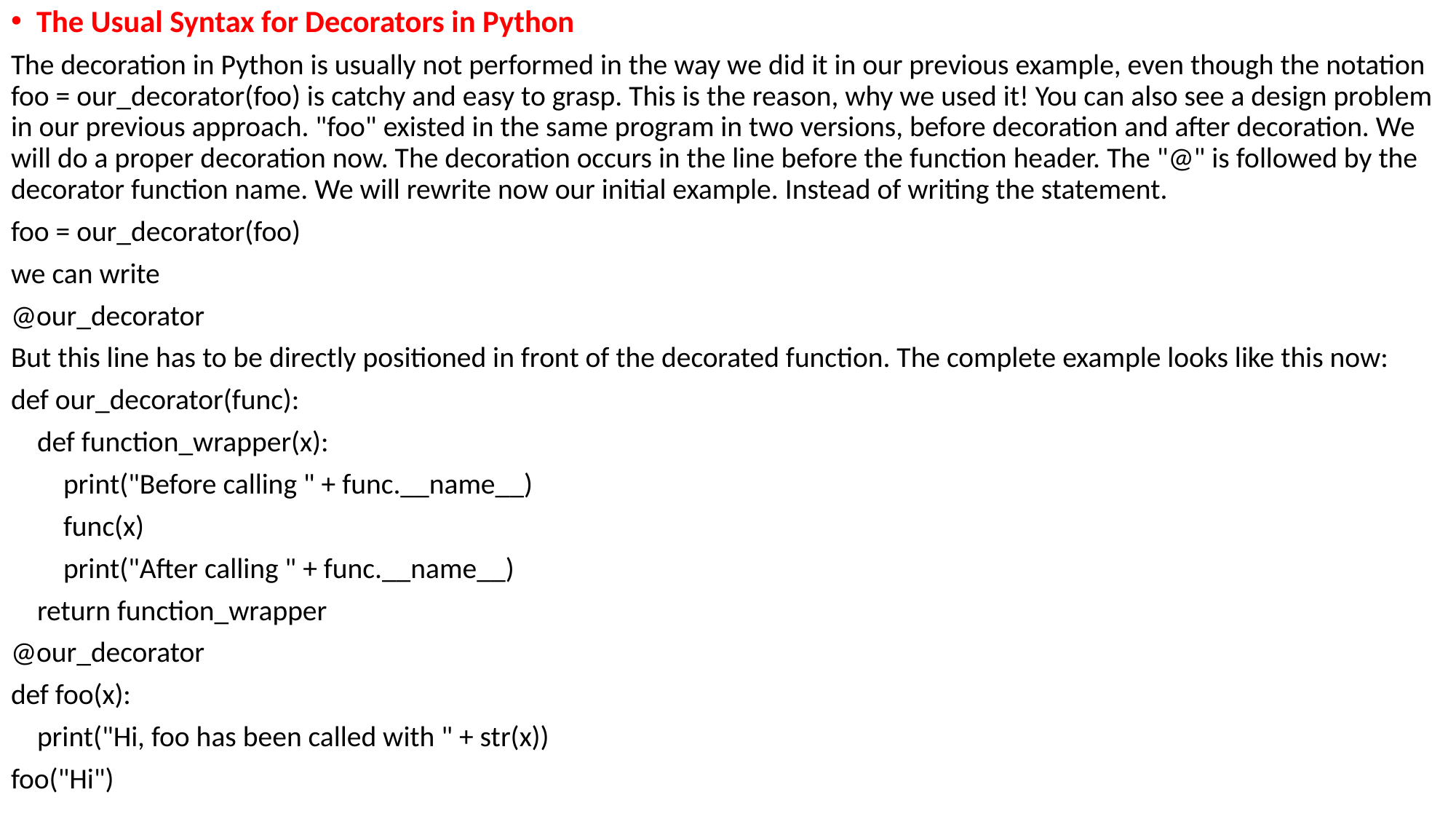

The Usual Syntax for Decorators in Python
The decoration in Python is usually not performed in the way we did it in our previous example, even though the notation foo = our_decorator(foo) is catchy and easy to grasp. This is the reason, why we used it! You can also see a design problem in our previous approach. "foo" existed in the same program in two versions, before decoration and after decoration. We will do a proper decoration now. The decoration occurs in the line before the function header. The "@" is followed by the decorator function name. We will rewrite now our initial example. Instead of writing the statement.
foo = our_decorator(foo)
we can write
@our_decorator
But this line has to be directly positioned in front of the decorated function. The complete example looks like this now:
def our_decorator(func):
    def function_wrapper(x):
        print("Before calling " + func.__name__)
        func(x)
        print("After calling " + func.__name__)
    return function_wrapper
@our_decorator
def foo(x):
    print("Hi, foo has been called with " + str(x))
foo("Hi")